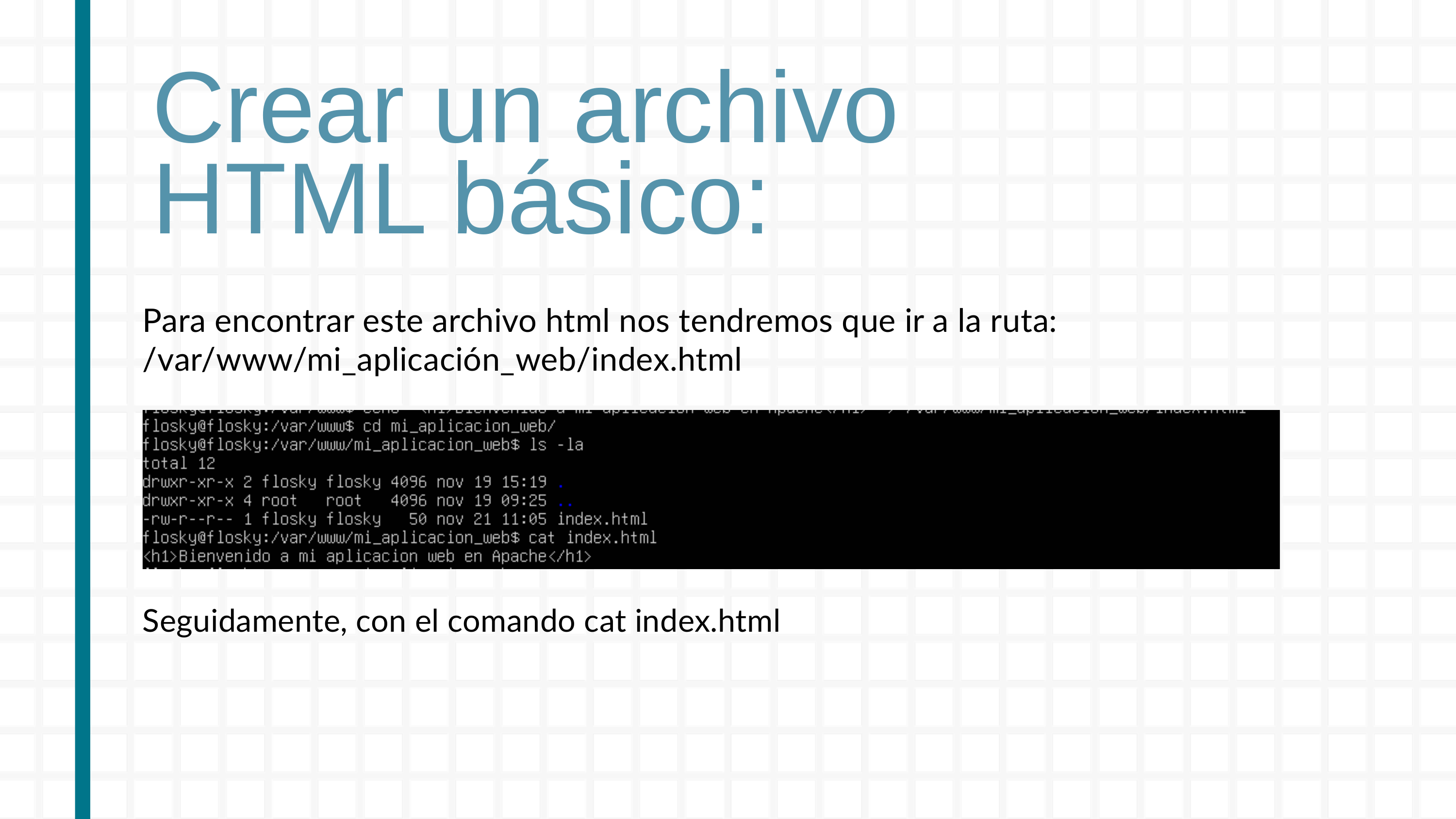

Crear un archivo HTML básico:
Para encontrar este archivo html nos tendremos que ir a la ruta: /var/www/mi_aplicación_web/index.html

Seguidamente, con el comando cat index.html